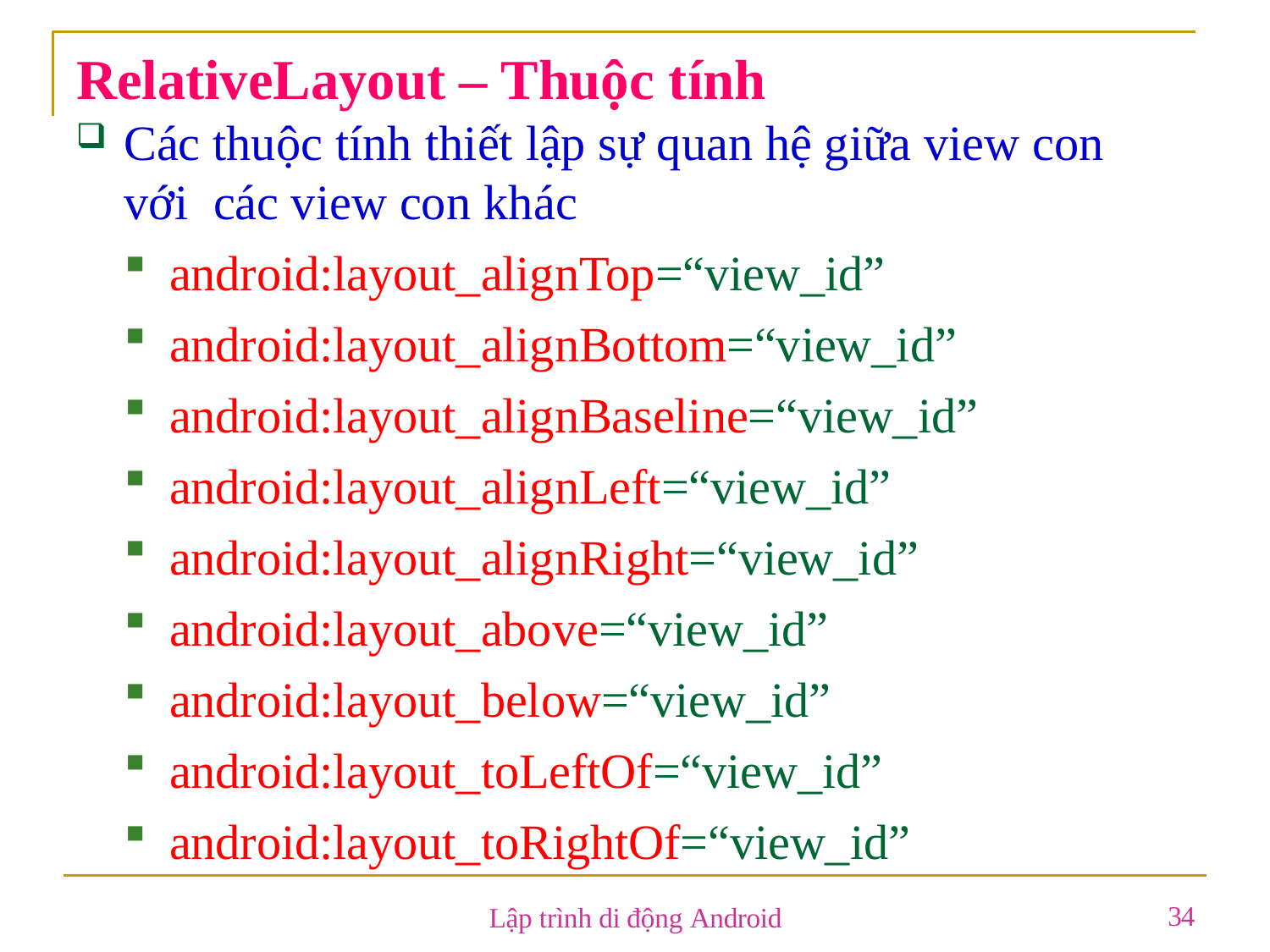

# RelativeLayout – Thuộc tính
Các thuộc tính thiết lập sự quan hệ giữa view con với  các view con khác
android:layout_alignTop=“view_id”
android:layout_alignBottom=“view_id”
android:layout_alignBaseline=“view_id”
android:layout_alignLeft=“view_id”
android:layout_alignRight=“view_id”
android:layout_above=“view_id”
android:layout_below=“view_id”
android:layout_toLeftOf=“view_id”
android:layout_toRightOf=“view_id”
34
Lập trình di động Android